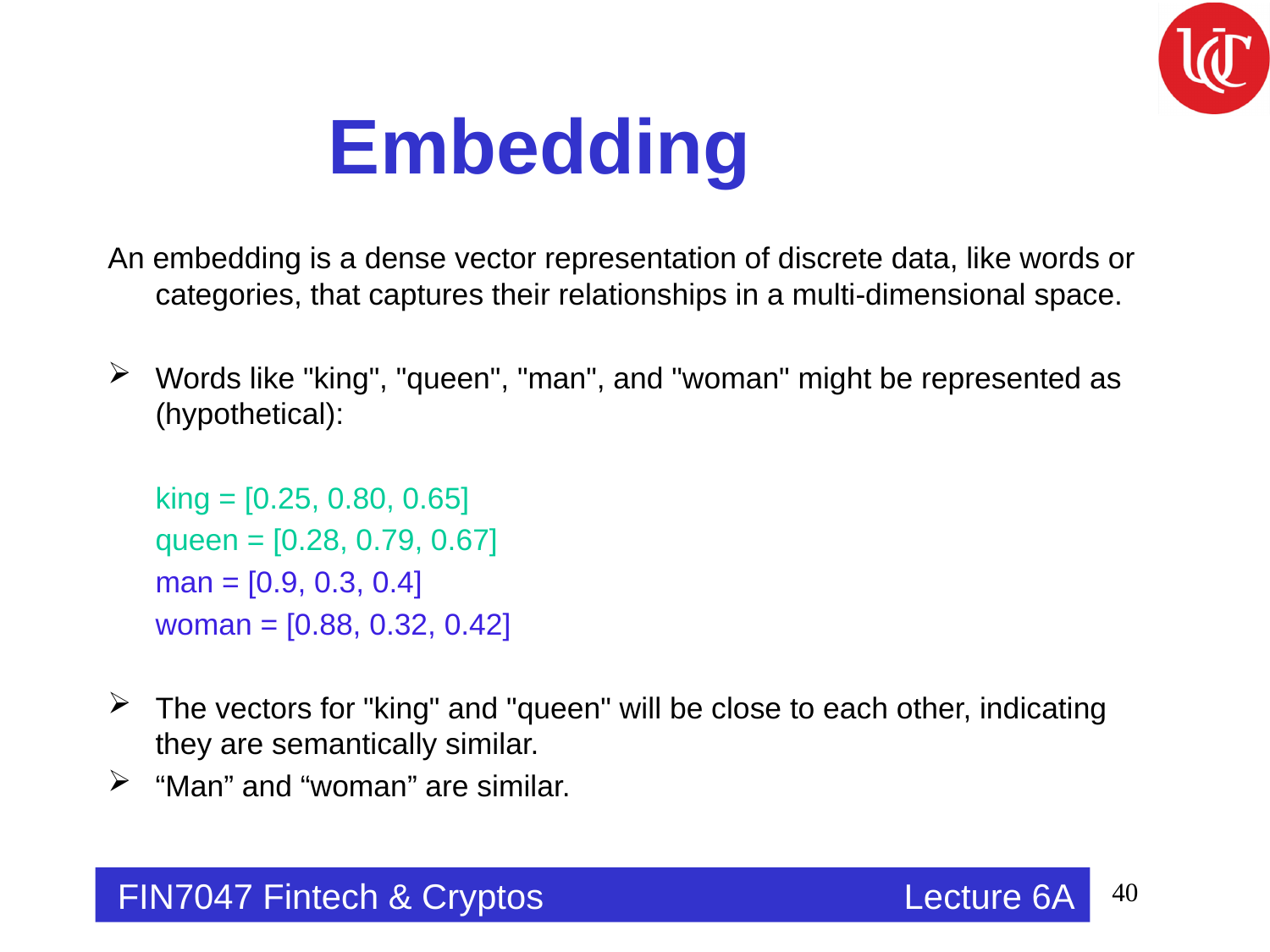

# Embedding
An embedding is a dense vector representation of discrete data, like words or categories, that captures their relationships in a multi-dimensional space.

Words like "king", "queen", "man", and "woman" might be represented as (hypothetical):

	king = [0.25, 0.80, 0.65]
	queen = [0.28, 0.79, 0.67]
	man = [0.9, 0.3, 0.4]
	woman = [0.88, 0.32, 0.42]

The vectors for "king" and "queen" will be close to each other, indicating they are semantically similar.
“Man” and “woman” are similar.